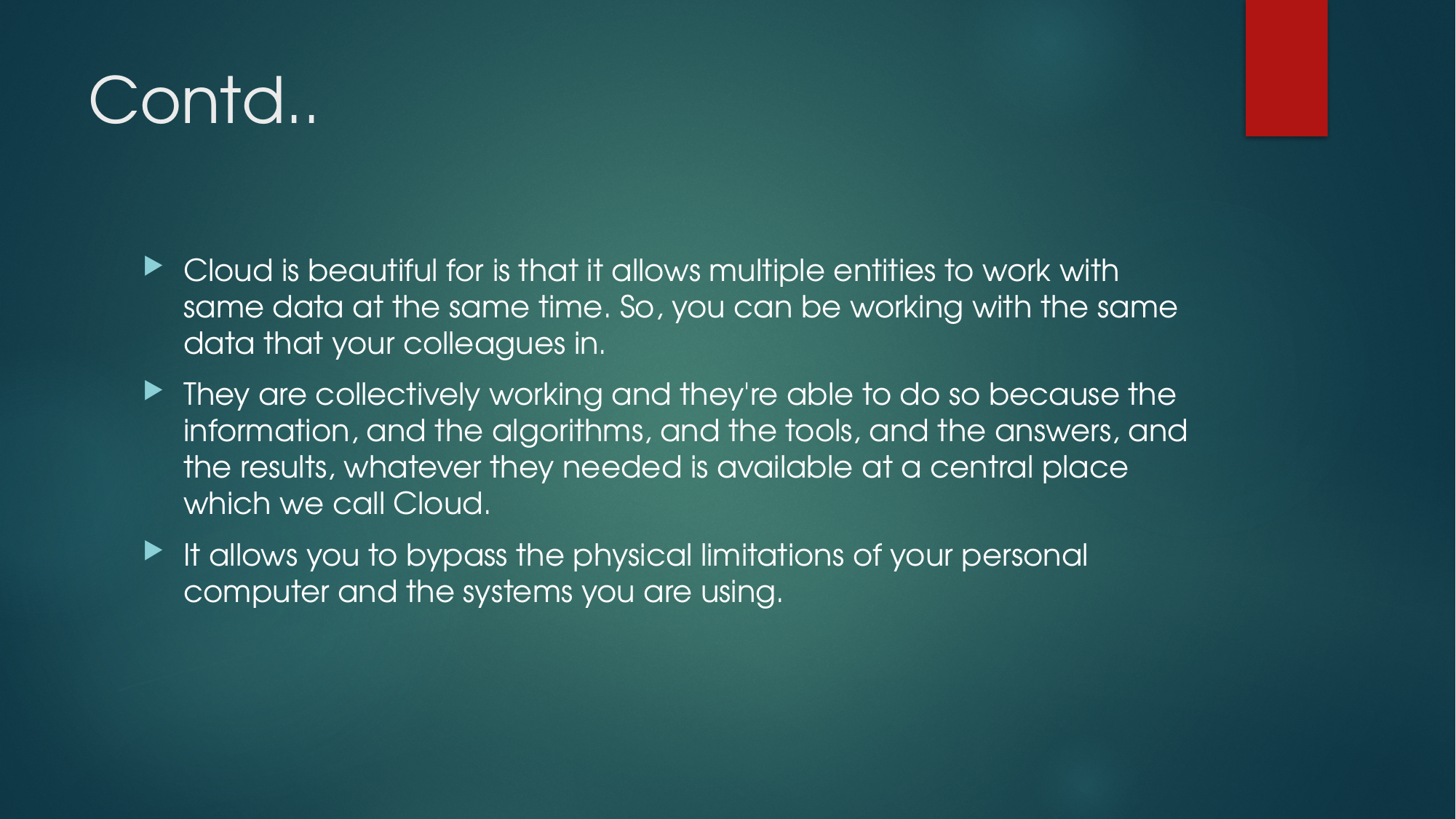

# Contd..
Cloud is beautiful for is that it allows multiple entities to work with same data at the same time. So, you can be working with the same data that your colleagues in.
They are collectively working and they're able to do so because the information, and the algorithms, and the tools, and the answers, and the results, whatever they needed is available at a central place which we call Cloud.
It allows you to bypass the physical limitations of your personal computer and the systems you are using.